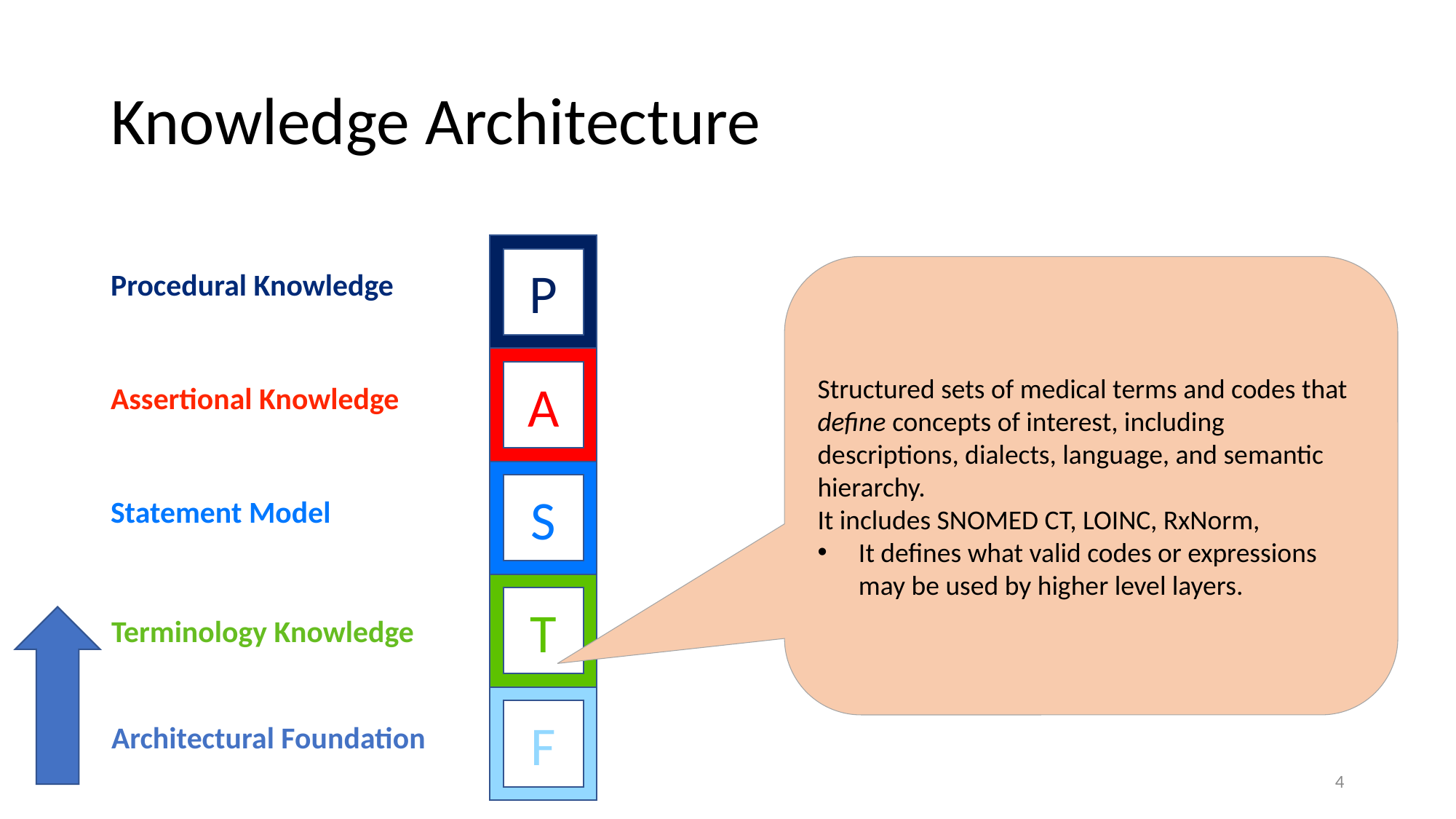

# Knowledge Architecture
P
A
S
T
F
Procedural Knowledge
Assertional Knowledge
Statement Model
Terminology Knowledge
Architectural Foundation
Structured sets of medical terms and codes that define concepts of interest, including descriptions, dialects, language, and semantic hierarchy.
It includes SNOMED CT, LOINC, RxNorm,
It defines what valid codes or expressions may be used by higher level layers.

4